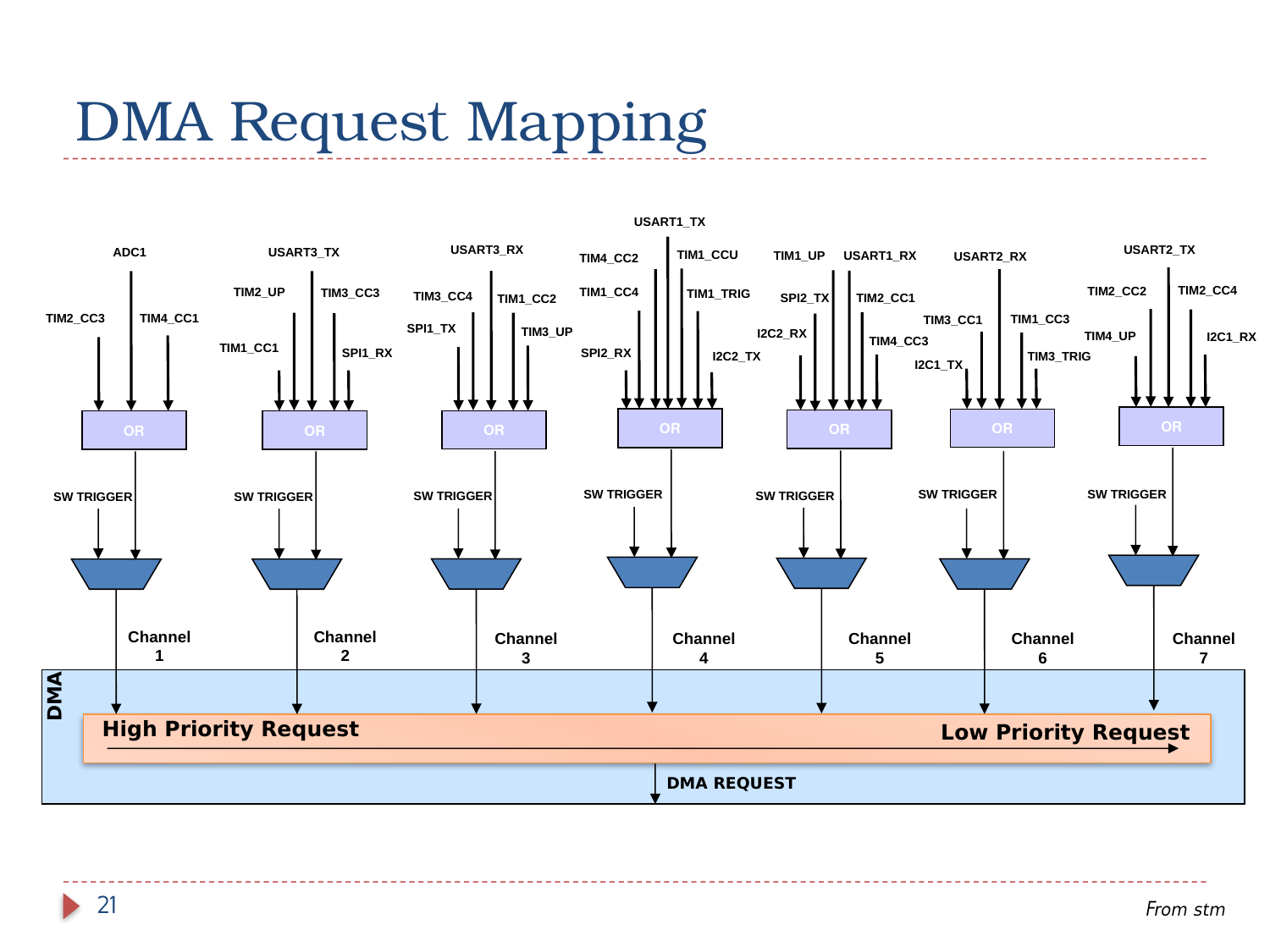

# DMA Request Mapping
               DMA

USART1_TX
USART3_RX

USART2_TX
ADC1
USART3_TX
TIM1_CCU
TIM1_UP
USART1_RX
USART2_RX
TIM4_CC2

TIM2_CC4
TIM2_CC2
TIM2_UP
TIM1_CC4
TIM3_CC3
TIM1_TRIG
TIM3_CC4
SPI2_TX
TIM2_CC1
TIM1_CC2
TIM2_CC3
TIM4_CC1
TIM1_CC3
TIM3_CC1

SPI1_TX
TIM3_UP
I2C2_RX
TIM4_UP
I2C1_RX
TIM4_CC3

TIM1_CC1

SPI2_RX
SPI1_RX
I2C2_TX
TIM3_TRIG

I2C1_TX

OR
OR
OR
OR
OR
OR
OR
SW TRIGGER
SW TRIGGER
SW TRIGGER
SW TRIGGER
SW TRIGGER
SW TRIGGER
SW TRIGGER

Channel1
Channel2
Channel3
Channel4
Channel5
Channel6
Channel7

High Priority Request
Low Priority Request

DMA REQUEST

21
From stm